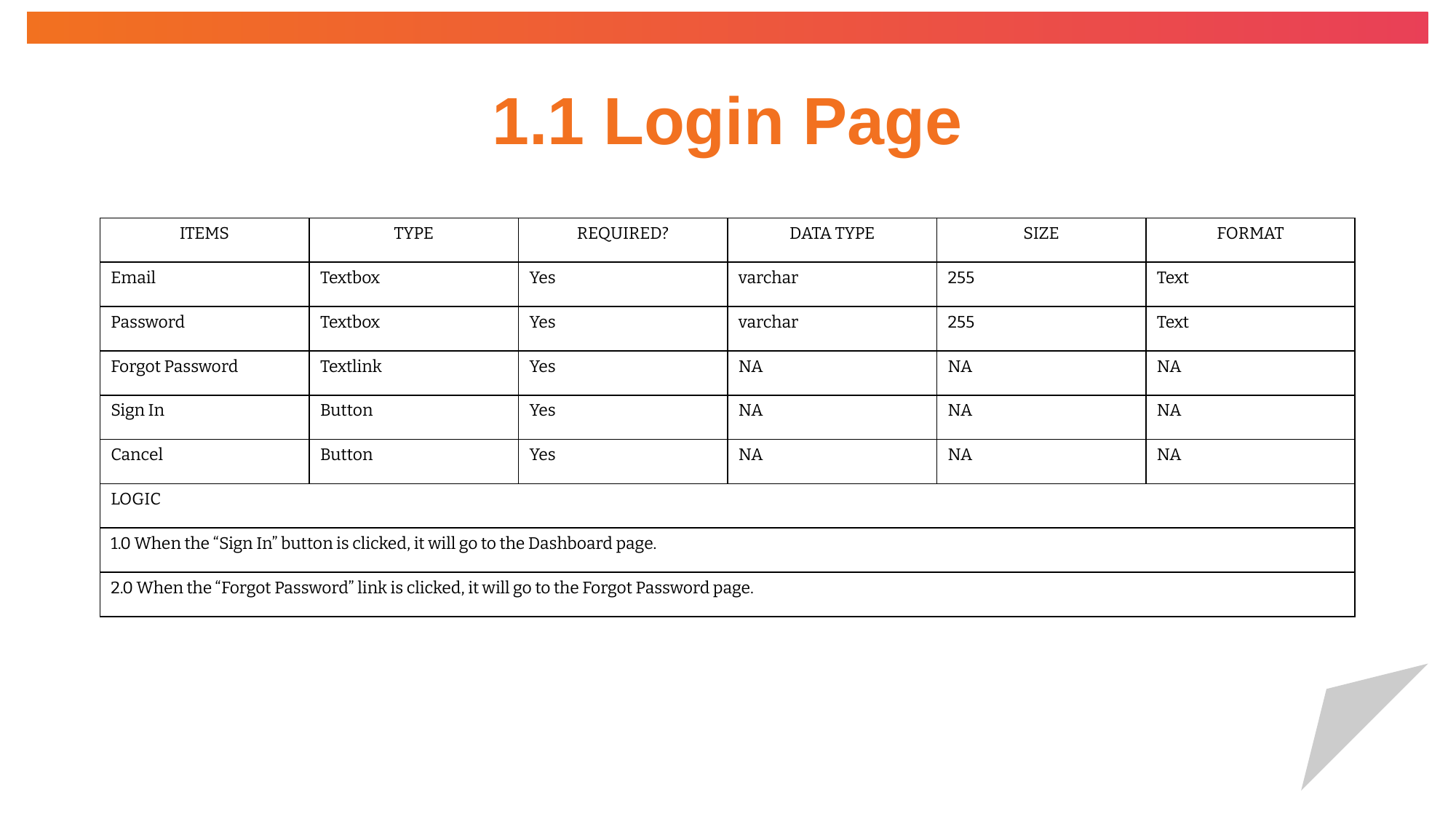

# 1.1 Login Page
| ITEMS | TYPE | REQUIRED? | DATA TYPE | SIZE | FORMAT |
| --- | --- | --- | --- | --- | --- |
| Email | Textbox | Yes | varchar | 255 | Text |
| Password | Textbox | Yes | varchar | 255 | Text |
| Forgot Password | Textlink | Yes | NA | NA | NA |
| Sign In | Button | Yes | NA | NA | NA |
| Cancel | Button | Yes | NA | NA | NA |
| LOGIC |  |  |  |  |  |
| 1.0 When the “Sign In” button is clicked, it will go to the Dashboard page. |  |  |  |  |  |
| 2.0 When the “Forgot Password” link is clicked, it will go to the Forgot Password page. |  |  |  |  |  |